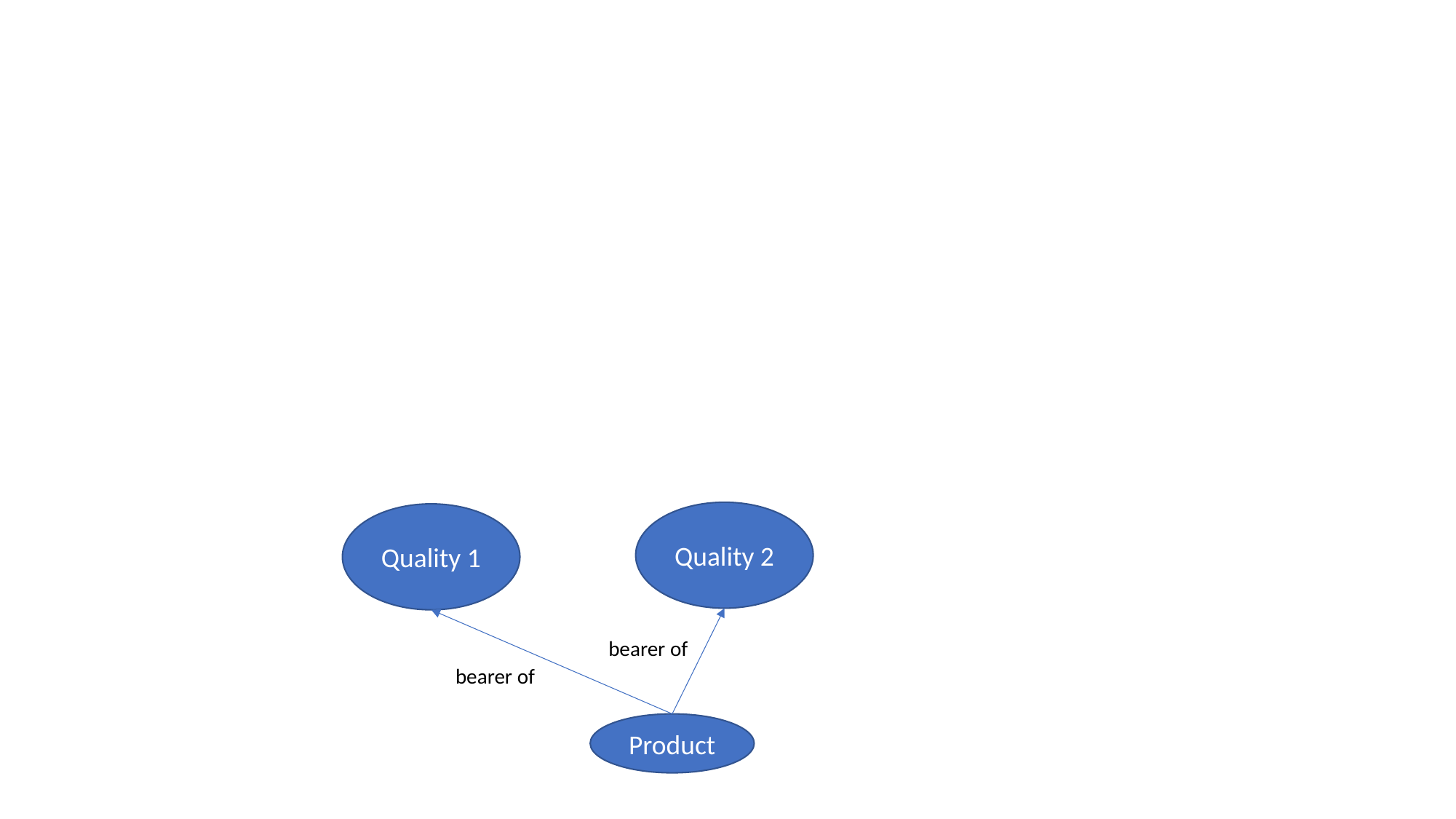

Quality 2
Quality 1
bearer of
bearer of
Product